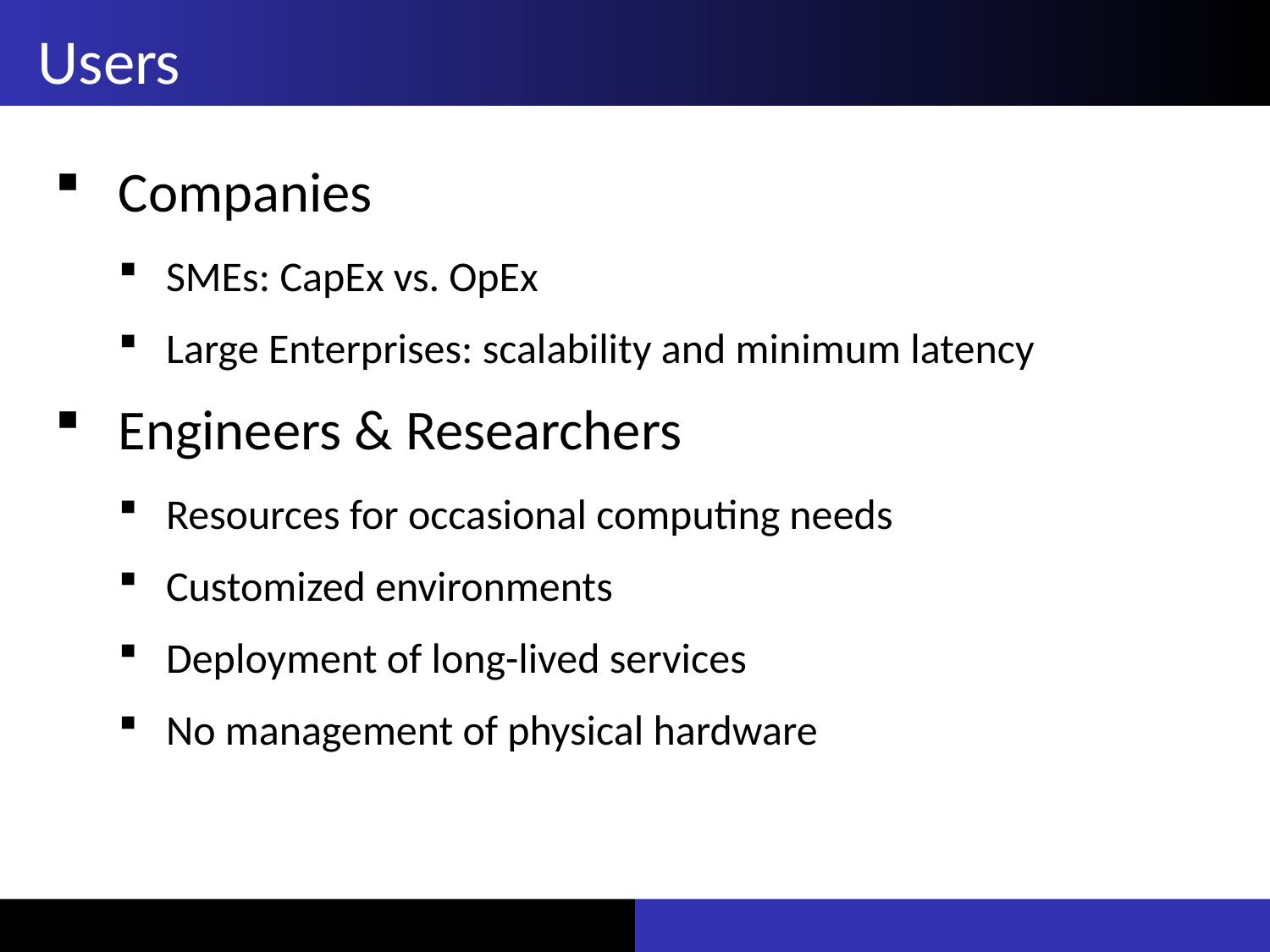

# Users
Companies
SMEs: CapEx vs. OpEx
Large Enterprises: scalability and minimum latency
Engineers & Researchers
Resources for occasional computing needs
Customized environments
Deployment of long-lived services
No management of physical hardware